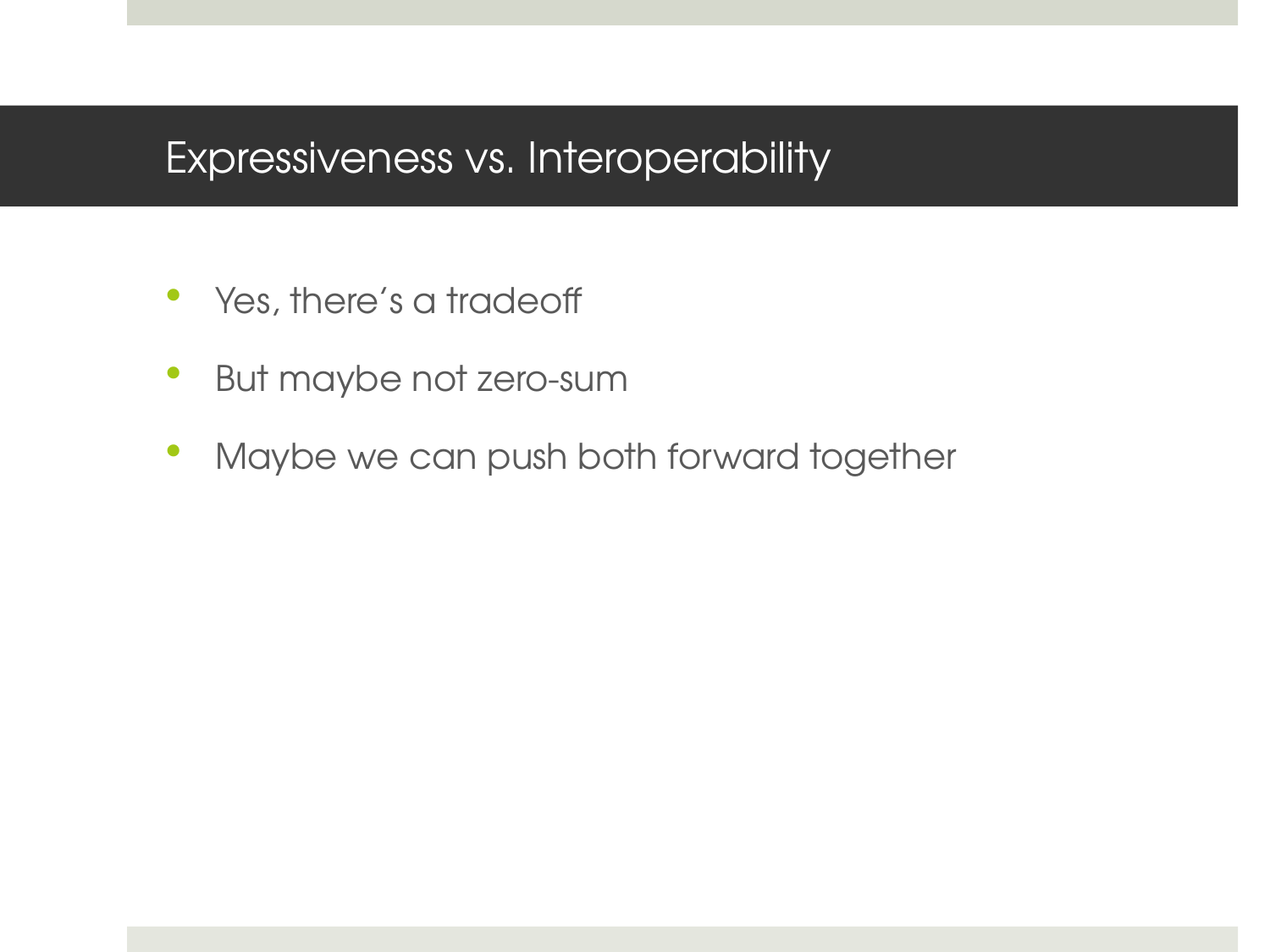

# Expressiveness vs. Interoperability
Yes, there’s a tradeoff
But maybe not zero-sum
Maybe we can push both forward together